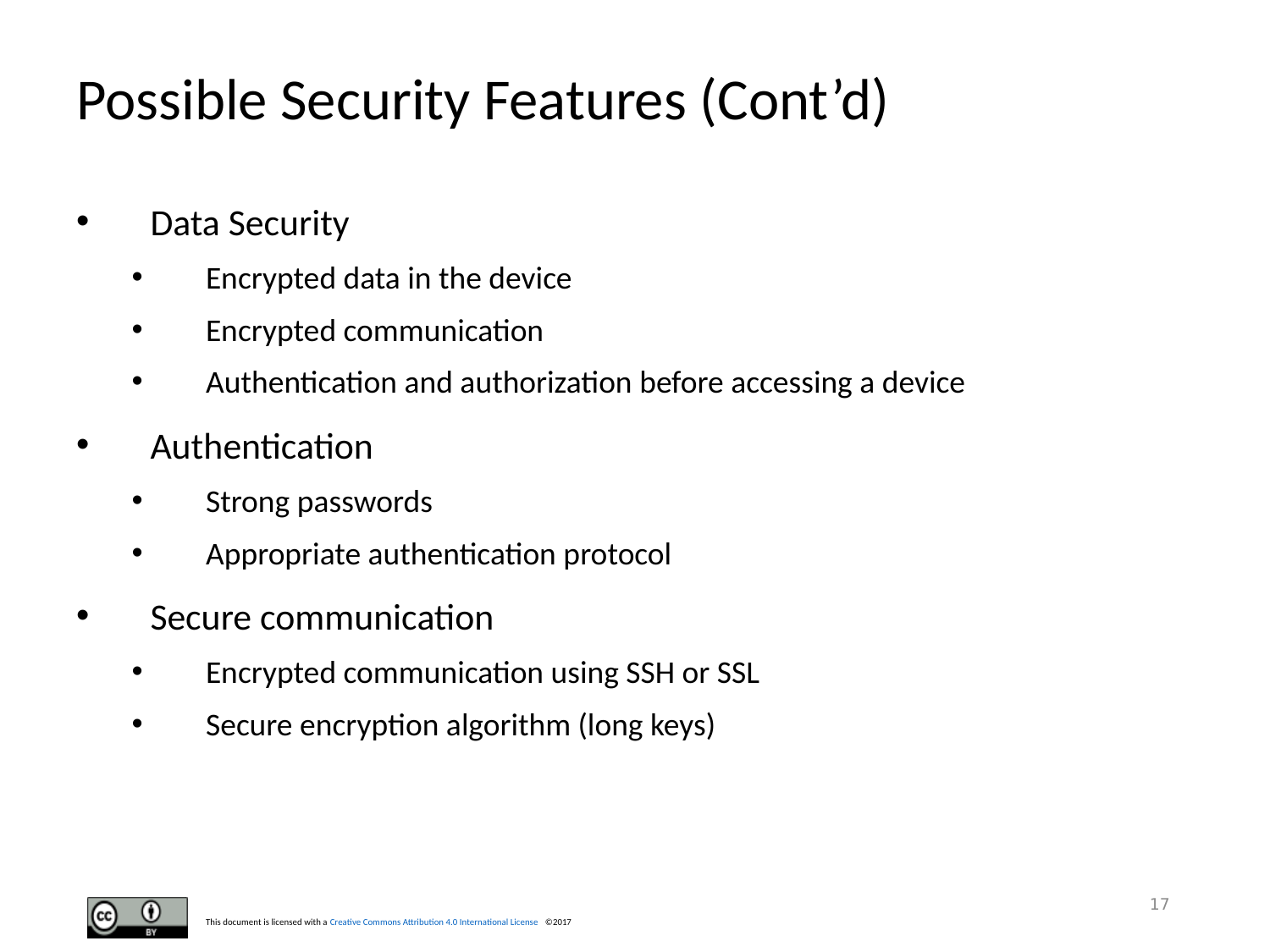

# Possible Security Features (Cont’d)
Data Security
Encrypted data in the device
Encrypted communication
Authentication and authorization before accessing a device
Authentication
Strong passwords
Appropriate authentication protocol
Secure communication
Encrypted communication using SSH or SSL
Secure encryption algorithm (long keys)
17